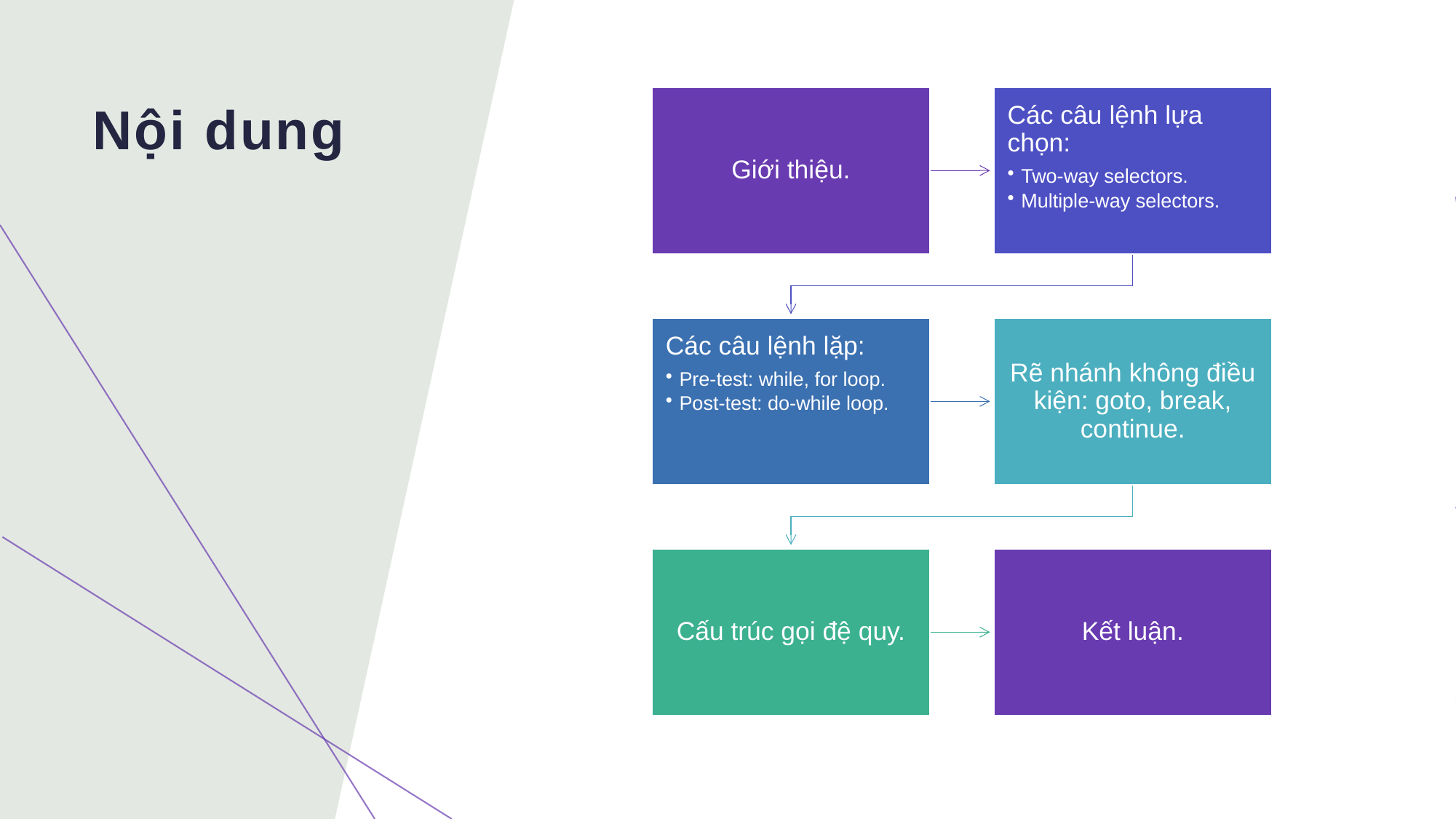

# Nội dung

Giới thiệu.

Các câu lệnh lựa chọn:
Two-way selectors.
Multiple-way selectors.

Các câu lệnh lặp:
Pre-test: while, for loop.
Post-test: do-while loop.

Rẽ nhánh không điều kiện: goto, break, continue.

Cấu trúc gọi đệ quy.
Kết luận.
3